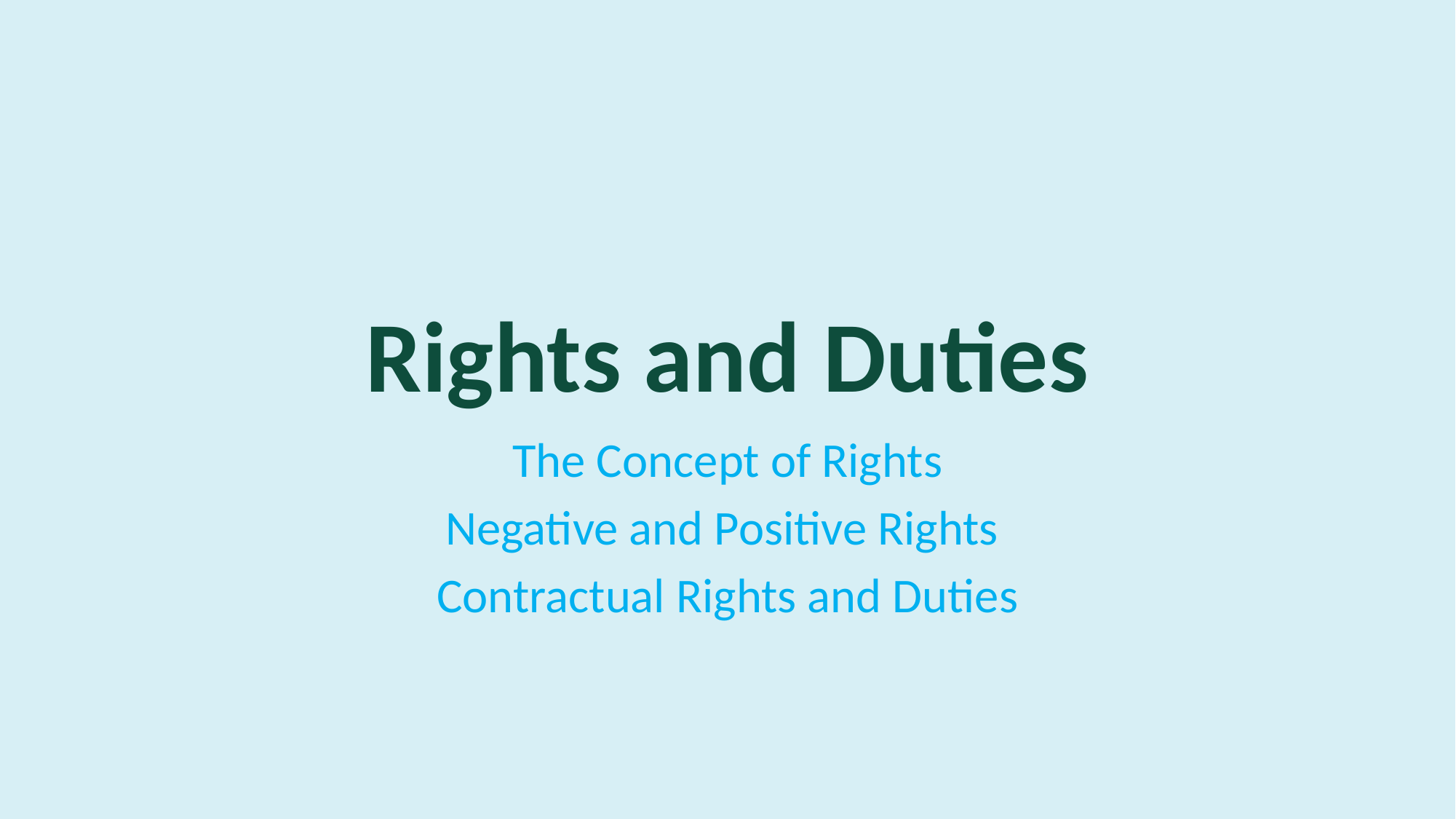

# Rights and Duties
The Concept of Rights
Negative and Positive Rights
Contractual Rights and Duties